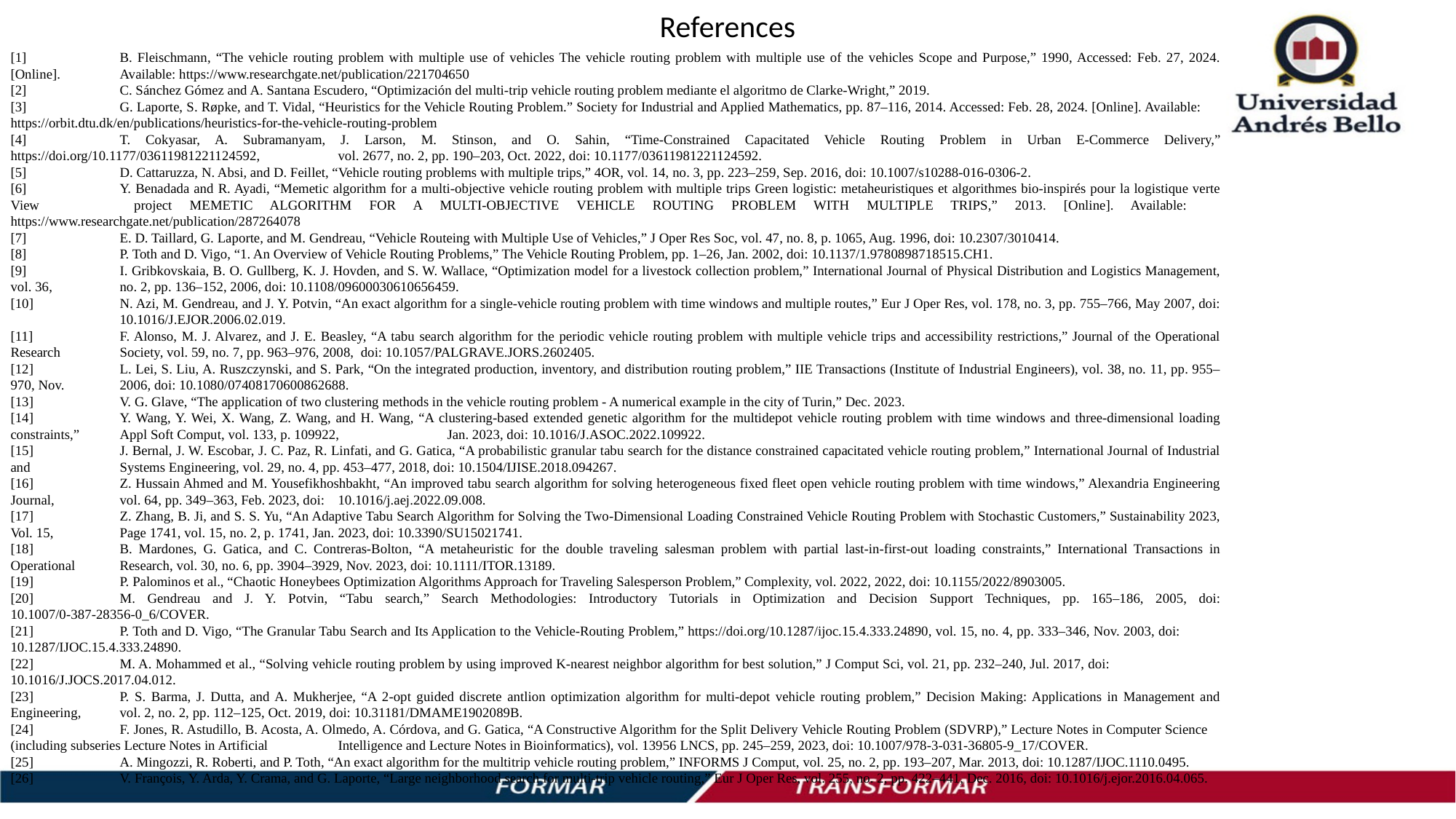

# References

[1]	B. Fleischmann, “The vehicle routing problem with multiple use of vehicles The vehicle routing problem with multiple use of the vehicles Scope and Purpose,” 1990, Accessed: Feb. 27, 2024. [Online]. 	Available: https://www.researchgate.net/publication/221704650
[2]	C. Sánchez Gómez and A. Santana Escudero, “Optimización del multi-trip vehicle routing problem mediante el algoritmo de Clarke-Wright,” 2019.
[3]	G. Laporte, S. Røpke, and T. Vidal, “Heuristics for the Vehicle Routing Problem.” Society for Industrial and Applied Mathematics, pp. 87–116, 2014. Accessed: Feb. 28, 2024. [Online]. Available: 	https://orbit.dtu.dk/en/publications/heuristics-for-the-vehicle-routing-problem
[4]	T. Cokyasar, A. Subramanyam, J. Larson, M. Stinson, and O. Sahin, “Time-Constrained Capacitated Vehicle Routing Problem in Urban E-Commerce Delivery,” https://doi.org/10.1177/03611981221124592, 	vol. 2677, no. 2, pp. 190–203, Oct. 2022, doi: 10.1177/03611981221124592.
[5]	D. Cattaruzza, N. Absi, and D. Feillet, “Vehicle routing problems with multiple trips,” 4OR, vol. 14, no. 3, pp. 223–259, Sep. 2016, doi: 10.1007/s10288-016-0306-2.
[6]	Y. Benadada and R. Ayadi, “Memetic algorithm for a multi-objective vehicle routing problem with multiple trips Green logistic: metaheuristiques et algorithmes bio-inspirés pour la logistique verte View 	project MEMETIC ALGORITHM FOR A MULTI-OBJECTIVE VEHICLE ROUTING PROBLEM WITH MULTIPLE TRIPS,” 2013. [Online]. Available: 	https://www.researchgate.net/publication/287264078
[7]	E. D. Taillard, G. Laporte, and M. Gendreau, “Vehicle Routeing with Multiple Use of Vehicles,” J Oper Res Soc, vol. 47, no. 8, p. 1065, Aug. 1996, doi: 10.2307/3010414.
[8]	P. Toth and D. Vigo, “1. An Overview of Vehicle Routing Problems,” The Vehicle Routing Problem, pp. 1–26, Jan. 2002, doi: 10.1137/1.9780898718515.CH1.
[9]	I. Gribkovskaia, B. O. Gullberg, K. J. Hovden, and S. W. Wallace, “Optimization model for a livestock collection problem,” International Journal of Physical Distribution and Logistics Management, vol. 36, 	no. 2, pp. 136–152, 2006, doi: 10.1108/09600030610656459.
[10]	N. Azi, M. Gendreau, and J. Y. Potvin, “An exact algorithm for a single-vehicle routing problem with time windows and multiple routes,” Eur J Oper Res, vol. 178, no. 3, pp. 755–766, May 2007, doi: 	10.1016/J.EJOR.2006.02.019.
[11]	F. Alonso, M. J. Alvarez, and J. E. Beasley, “A tabu search algorithm for the periodic vehicle routing problem with multiple vehicle trips and accessibility restrictions,” Journal of the Operational Research 	Society, vol. 59, no. 7, pp. 963–976, 2008,  doi: 10.1057/PALGRAVE.JORS.2602405.
[12]	L. Lei, S. Liu, A. Ruszczynski, and S. Park, “On the integrated production, inventory, and distribution routing problem,” IIE Transactions (Institute of Industrial Engineers), vol. 38, no. 11, pp. 955–970, Nov. 	2006, doi: 10.1080/07408170600862688.
[13]	V. G. Glave, “The application of two clustering methods in the vehicle routing problem - A numerical example in the city of Turin,” Dec. 2023.
[14]	Y. Wang, Y. Wei, X. Wang, Z. Wang, and H. Wang, “A clustering-based extended genetic algorithm for the multidepot vehicle routing problem with time windows and three-dimensional loading constraints,” 	Appl Soft Comput, vol. 133, p. 109922, 	Jan. 2023, doi: 10.1016/J.ASOC.2022.109922.
[15]	J. Bernal, J. W. Escobar, J. C. Paz, R. Linfati, and G. Gatica, “A probabilistic granular tabu search for the distance constrained capacitated vehicle routing problem,” International Journal of Industrial and 	Systems Engineering, vol. 29, no. 4, pp. 453–477, 2018, doi: 10.1504/IJISE.2018.094267.
[16]	Z. Hussain Ahmed and M. Yousefikhoshbakht, “An improved tabu search algorithm for solving heterogeneous fixed fleet open vehicle routing problem with time windows,” Alexandria Engineering Journal, 	vol. 64, pp. 349–363, Feb. 2023, doi: 	10.1016/j.aej.2022.09.008.
[17]	Z. Zhang, B. Ji, and S. S. Yu, “An Adaptive Tabu Search Algorithm for Solving the Two-Dimensional Loading Constrained Vehicle Routing Problem with Stochastic Customers,” Sustainability 2023, Vol. 15, 	Page 1741, vol. 15, no. 2, p. 1741, Jan. 	2023, doi: 10.3390/SU15021741.
[18]	B. Mardones, G. Gatica, and C. Contreras-Bolton, “A metaheuristic for the double traveling salesman problem with partial last-in-first-out loading constraints,” International Transactions in Operational 	Research, vol. 30, no. 6, pp. 3904–3929, Nov. 2023, doi: 10.1111/ITOR.13189.
[19]	P. Palominos et al., “Chaotic Honeybees Optimization Algorithms Approach for Traveling Salesperson Problem,” Complexity, vol. 2022, 2022, doi: 10.1155/2022/8903005.
[20]	M. Gendreau and J. Y. Potvin, “Tabu search,” Search Methodologies: Introductory Tutorials in Optimization and Decision Support Techniques, pp. 165–186, 2005, doi: 10.1007/0-387-28356-0_6/COVER.
[21]	P. Toth and D. Vigo, “The Granular Tabu Search and Its Application to the Vehicle-Routing Problem,” https://doi.org/10.1287/ijoc.15.4.333.24890, vol. 15, no. 4, pp. 333–346, Nov. 2003, doi: 	10.1287/IJOC.15.4.333.24890.
[22]	M. A. Mohammed et al., “Solving vehicle routing problem by using improved K-nearest neighbor algorithm for best solution,” J Comput Sci, vol. 21, pp. 232–240, Jul. 2017, doi: 	10.1016/J.JOCS.2017.04.012.
[23]	P. S. Barma, J. Dutta, and A. Mukherjee, “A 2-opt guided discrete antlion optimization algorithm for multi-depot vehicle routing problem,” Decision Making: Applications in Management and Engineering, 	vol. 2, no. 2, pp. 112–125, Oct. 2019, doi: 10.31181/DMAME1902089B.
[24]	F. Jones, R. Astudillo, B. Acosta, A. Olmedo, A. Córdova, and G. Gatica, “A Constructive Algorithm for the Split Delivery Vehicle Routing Problem (SDVRP),” Lecture Notes in Computer Science 	(including subseries Lecture Notes in Artificial 	Intelligence and Lecture Notes in Bioinformatics), vol. 13956 LNCS, pp. 245–259, 2023, doi: 10.1007/978-3-031-36805-9_17/COVER.
[25]	A. Mingozzi, R. Roberti, and P. Toth, “An exact algorithm for the multitrip vehicle routing problem,” INFORMS J Comput, vol. 25, no. 2, pp. 193–207, Mar. 2013, doi: 10.1287/IJOC.1110.0495.
[26]	V. François, Y. Arda, Y. Crama, and G. Laporte, “Large neighborhood search for multi-trip vehicle routing,” Eur J Oper Res, vol. 255, no. 2, pp. 422–441, Dec. 2016, doi: 10.1016/j.ejor.2016.04.065.